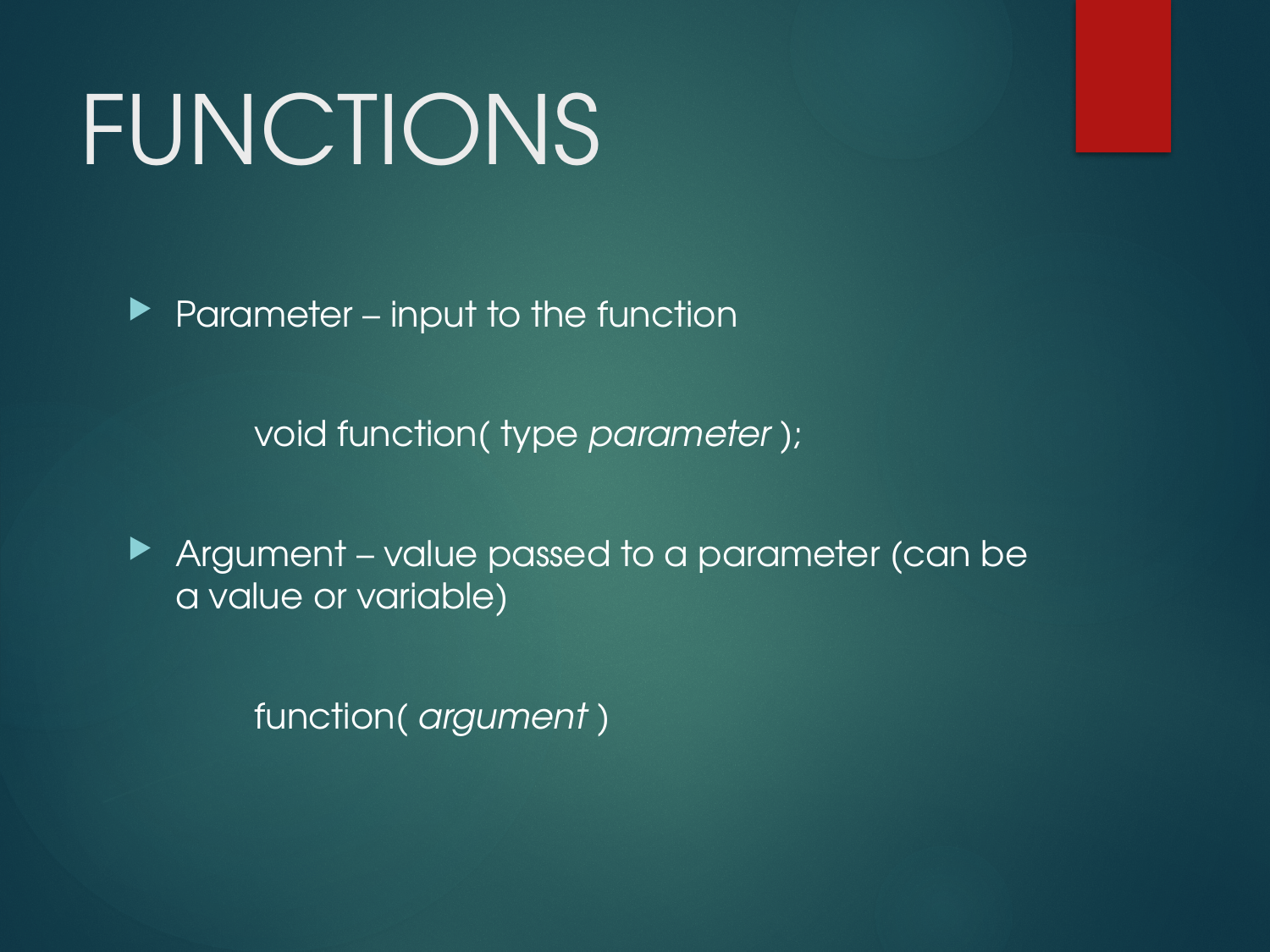

# FUNCTIONS
Parameter – input to the function

	void function( type parameter );

Argument – value passed to a parameter (can be a value or variable)

	function( argument )